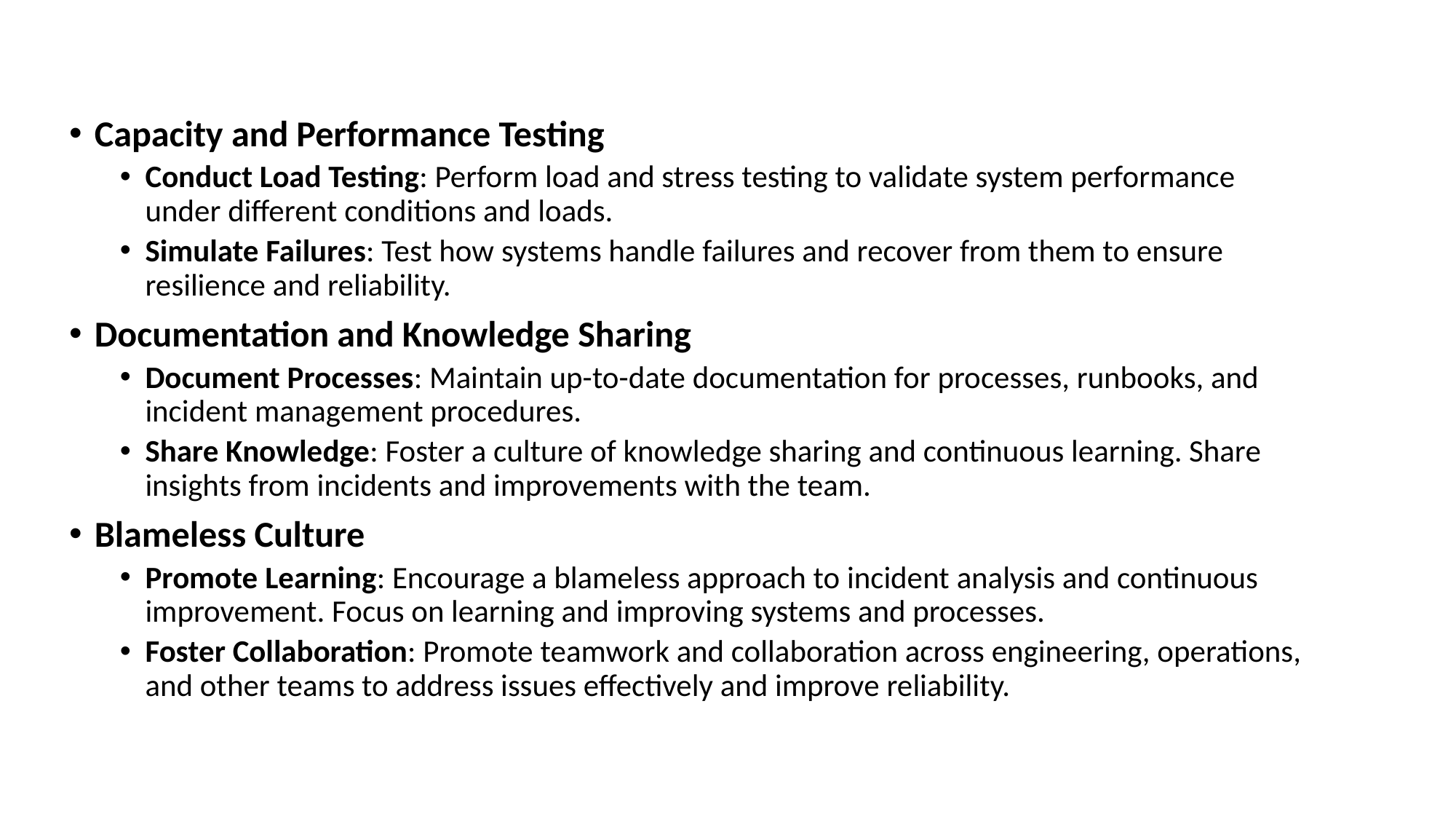

Capacity and Performance Testing
Conduct Load Testing: Perform load and stress testing to validate system performance under different conditions and loads.
Simulate Failures: Test how systems handle failures and recover from them to ensure resilience and reliability.
Documentation and Knowledge Sharing
Document Processes: Maintain up-to-date documentation for processes, runbooks, and incident management procedures.
Share Knowledge: Foster a culture of knowledge sharing and continuous learning. Share insights from incidents and improvements with the team.
Blameless Culture
Promote Learning: Encourage a blameless approach to incident analysis and continuous improvement. Focus on learning and improving systems and processes.
Foster Collaboration: Promote teamwork and collaboration across engineering, operations, and other teams to address issues effectively and improve reliability.